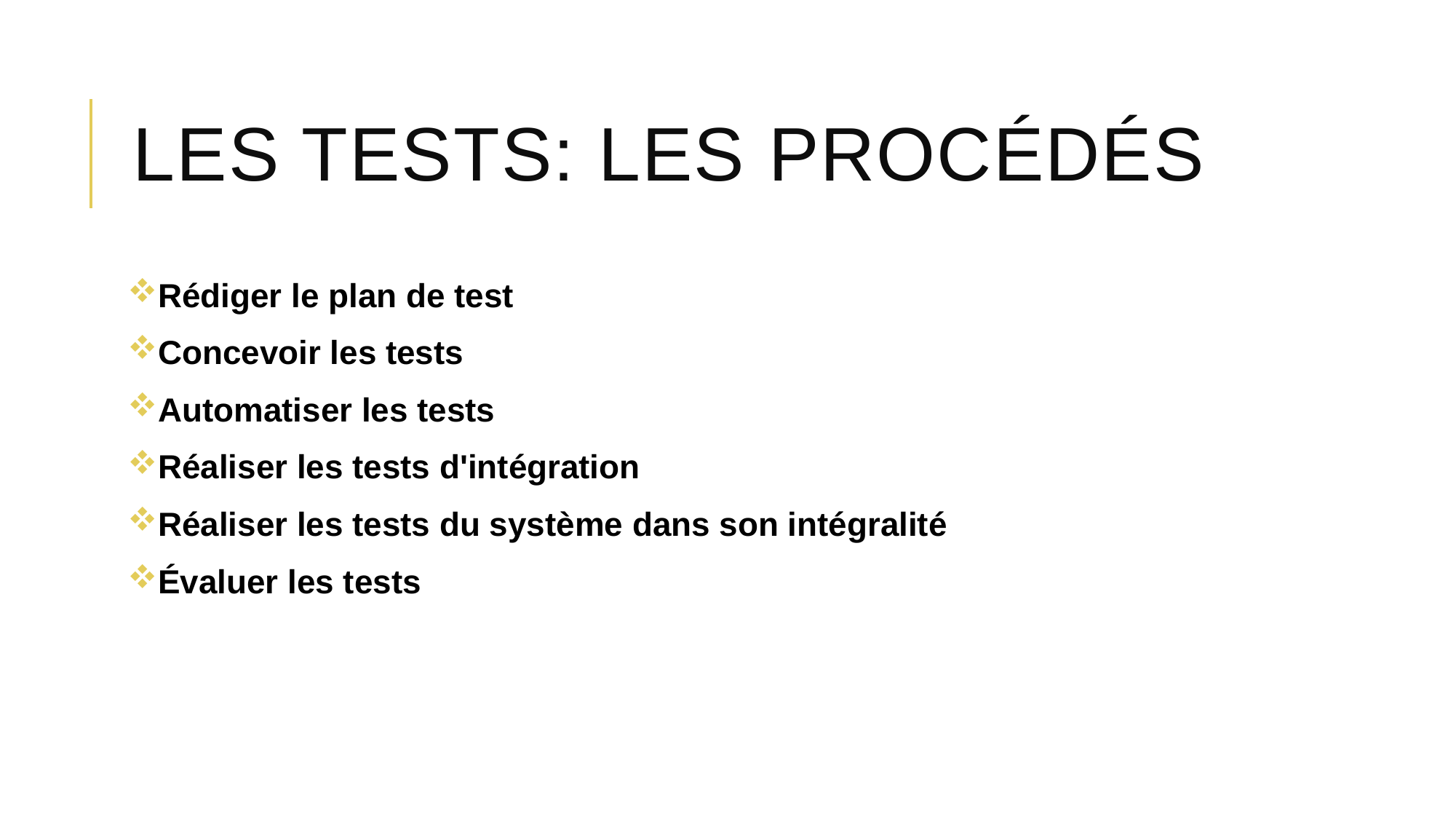

# Les tests: Les procédés
Rédiger le plan de test
Concevoir les tests
Automatiser les tests
Réaliser les tests d'intégration
Réaliser les tests du système dans son intégralité
Évaluer les tests